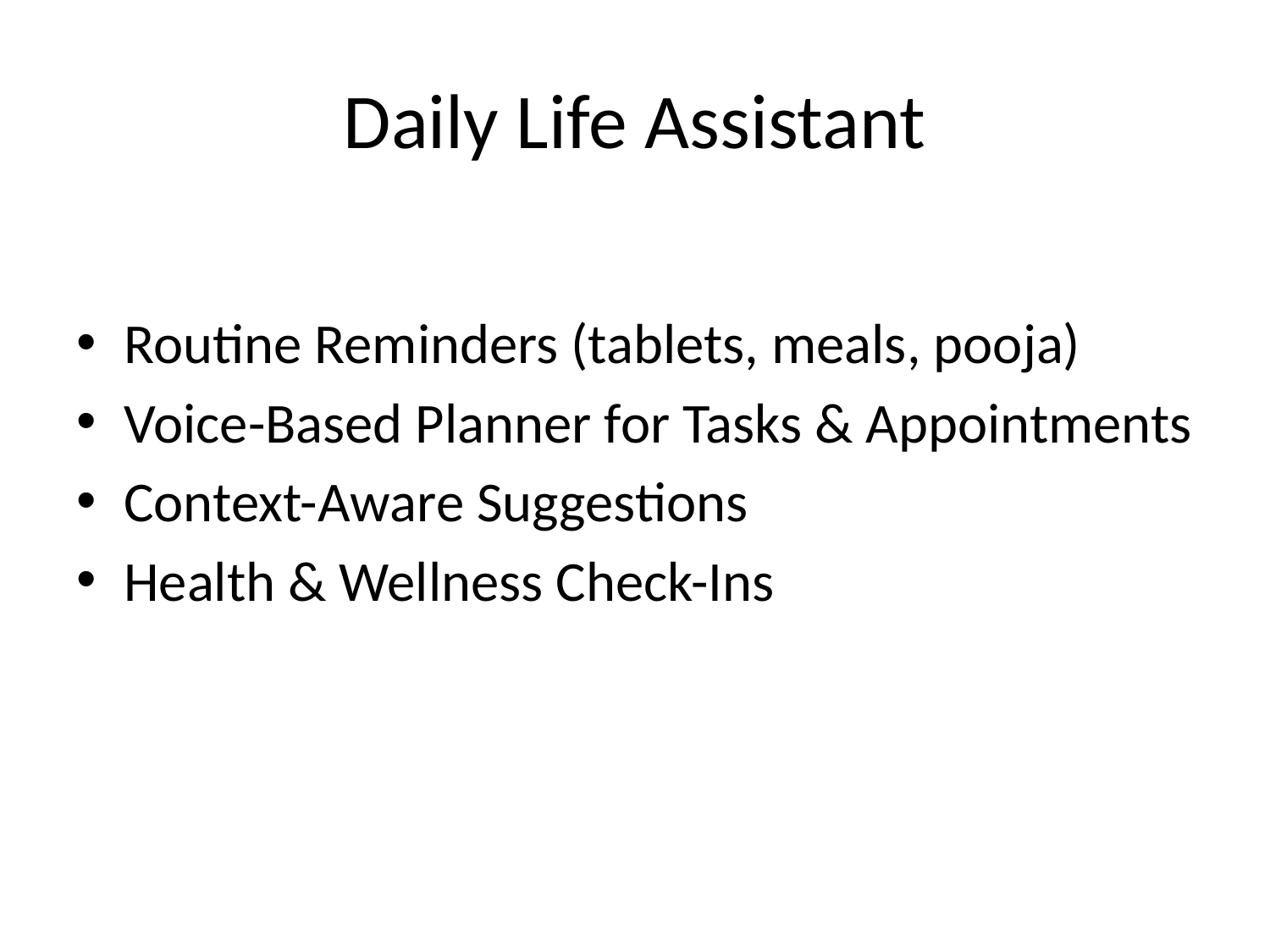

# Daily Life Assistant

Routine Reminders (tablets, meals, pooja)
Voice-Based Planner for Tasks & Appointments
Context-Aware Suggestions
Health & Wellness Check-Ins